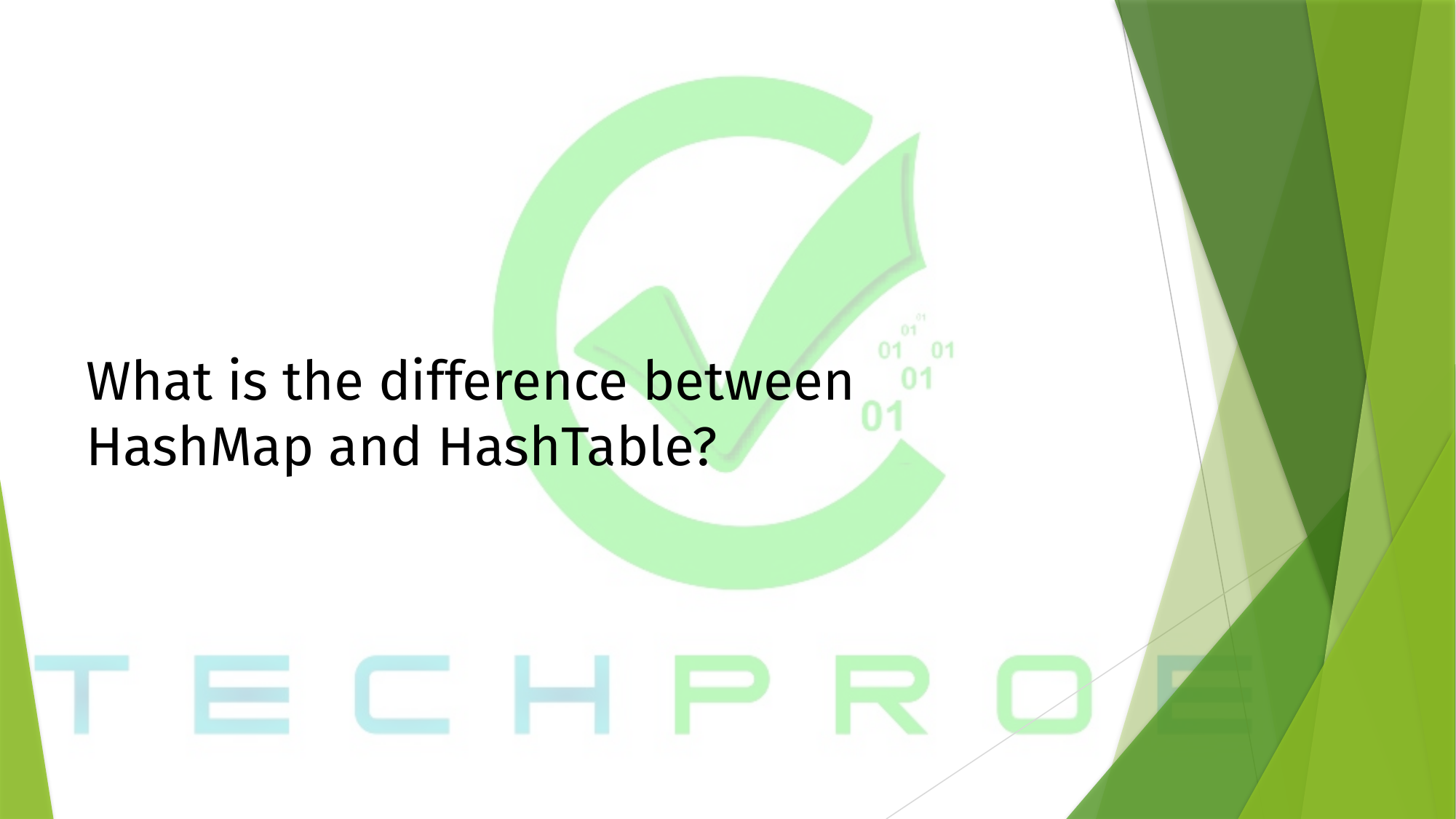

# What is the difference between HashMap and HashTable?